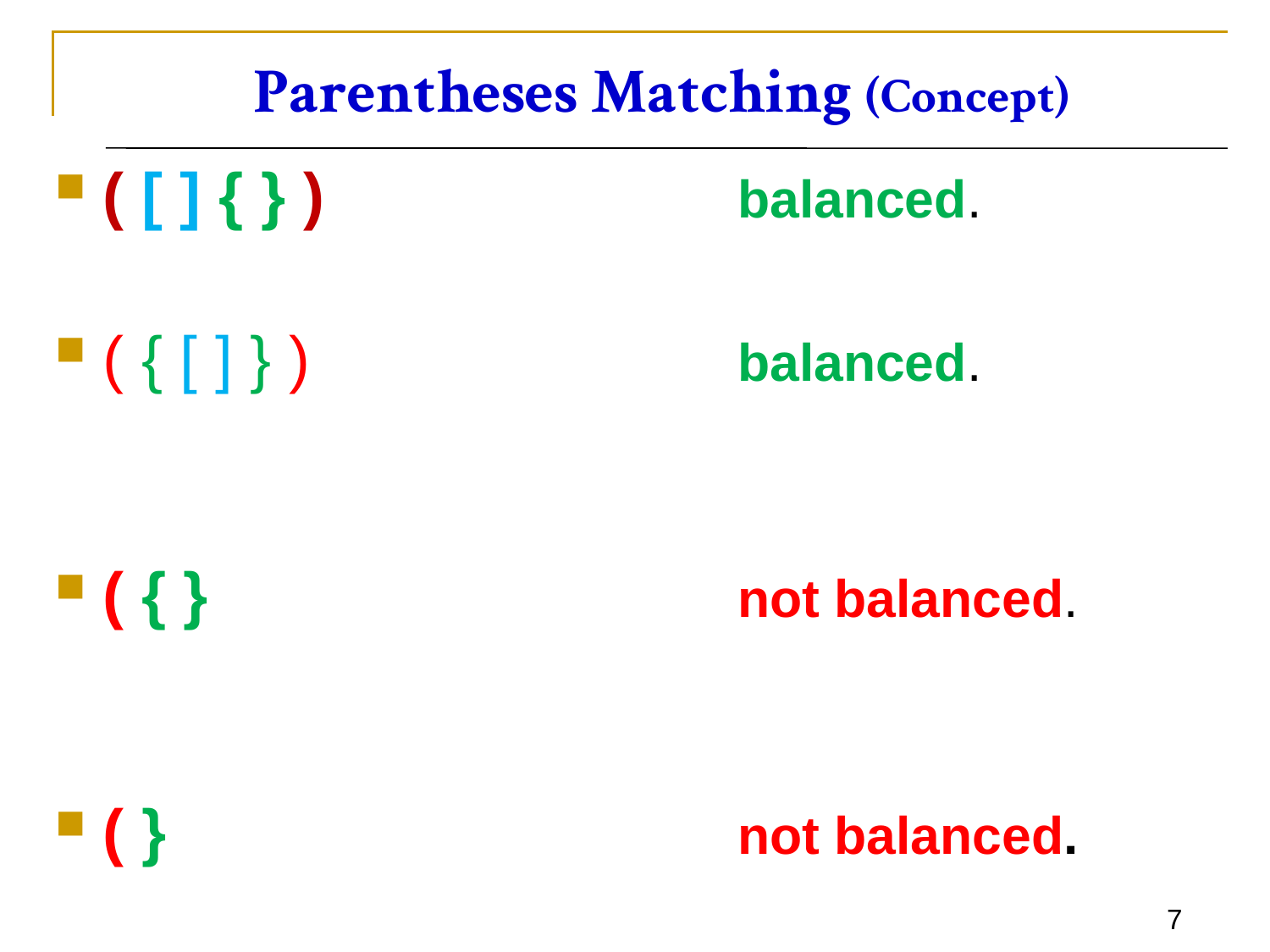

# Parentheses Matching (Concept)
( [ ] { } ) 				balanced.

( { [ ] } )  				balanced.

( { } 					not balanced.

( }  					not balanced.